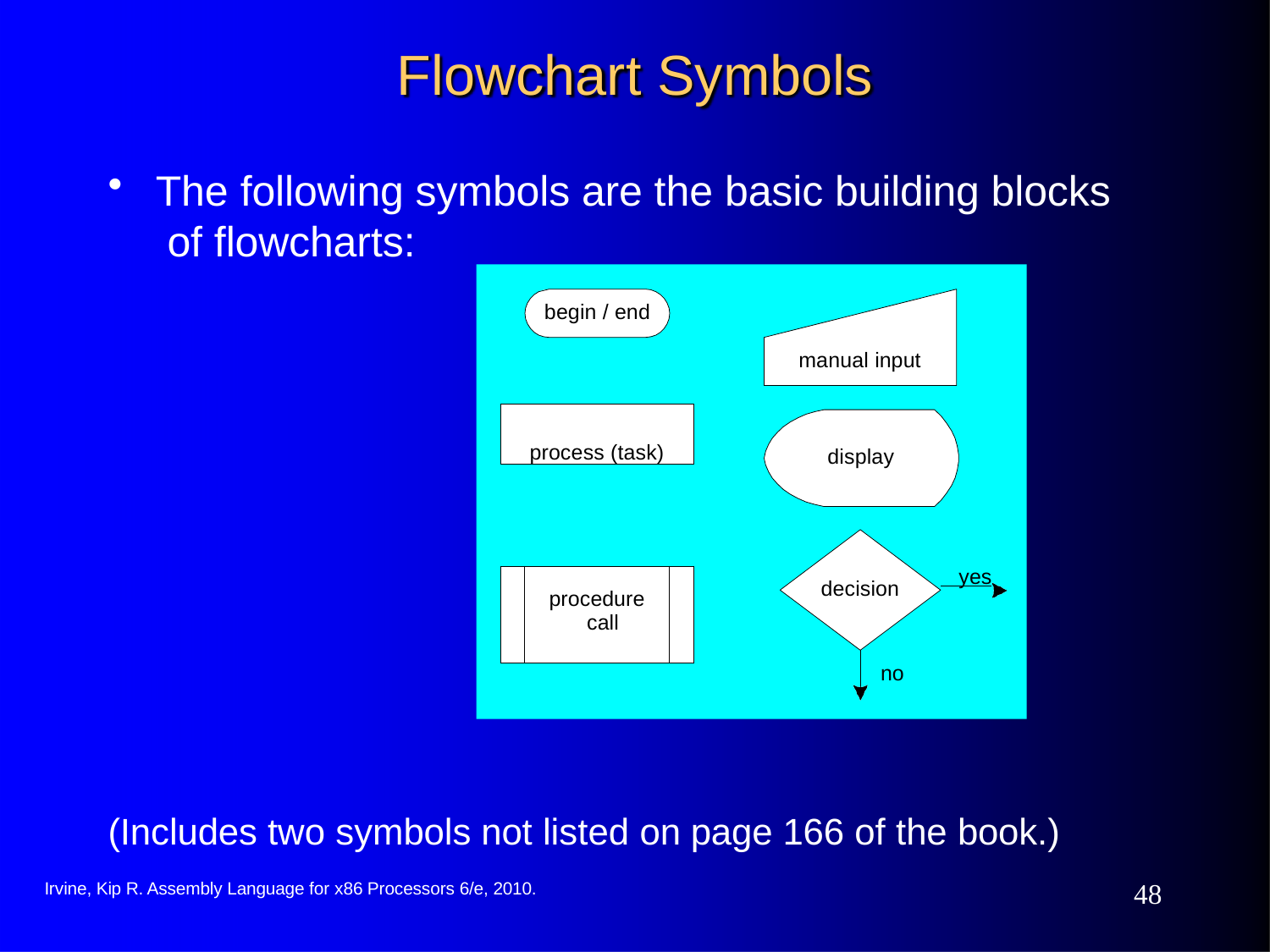

# Flowchart Symbols
The following symbols are the basic building blocks  of flowcharts:

begin / end
manual input

process (task)

display

   yes
|  | procedure call |  |
| --- | --- | --- |
decision

no

(Includes two symbols not listed on page 166 of the book.)
48
Irvine, Kip R. Assembly Language for x86 Processors 6/e, 2010.